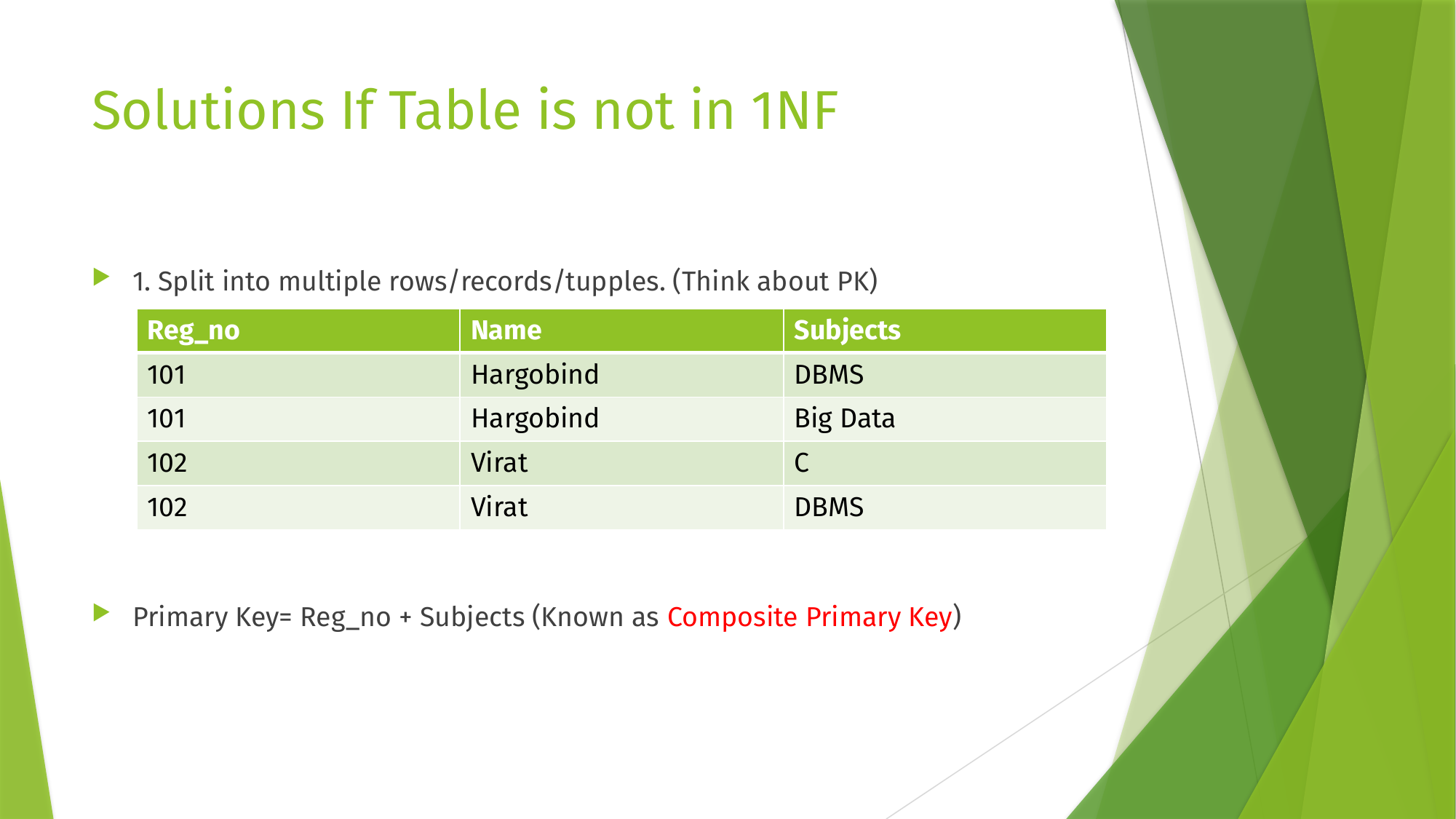

# Solutions If Table is not in 1NF
1. Split into multiple rows/records/tupples. (Think about PK)

Primary Key= Reg_no + Subjects (Known as Composite Primary Key)
| Reg\_no | Name | Subjects |
| --- | --- | --- |
| 101 | Hargobind | DBMS |
| 101 | Hargobind | Big Data |
| 102 | Virat | C |
| 102 | Virat | DBMS |